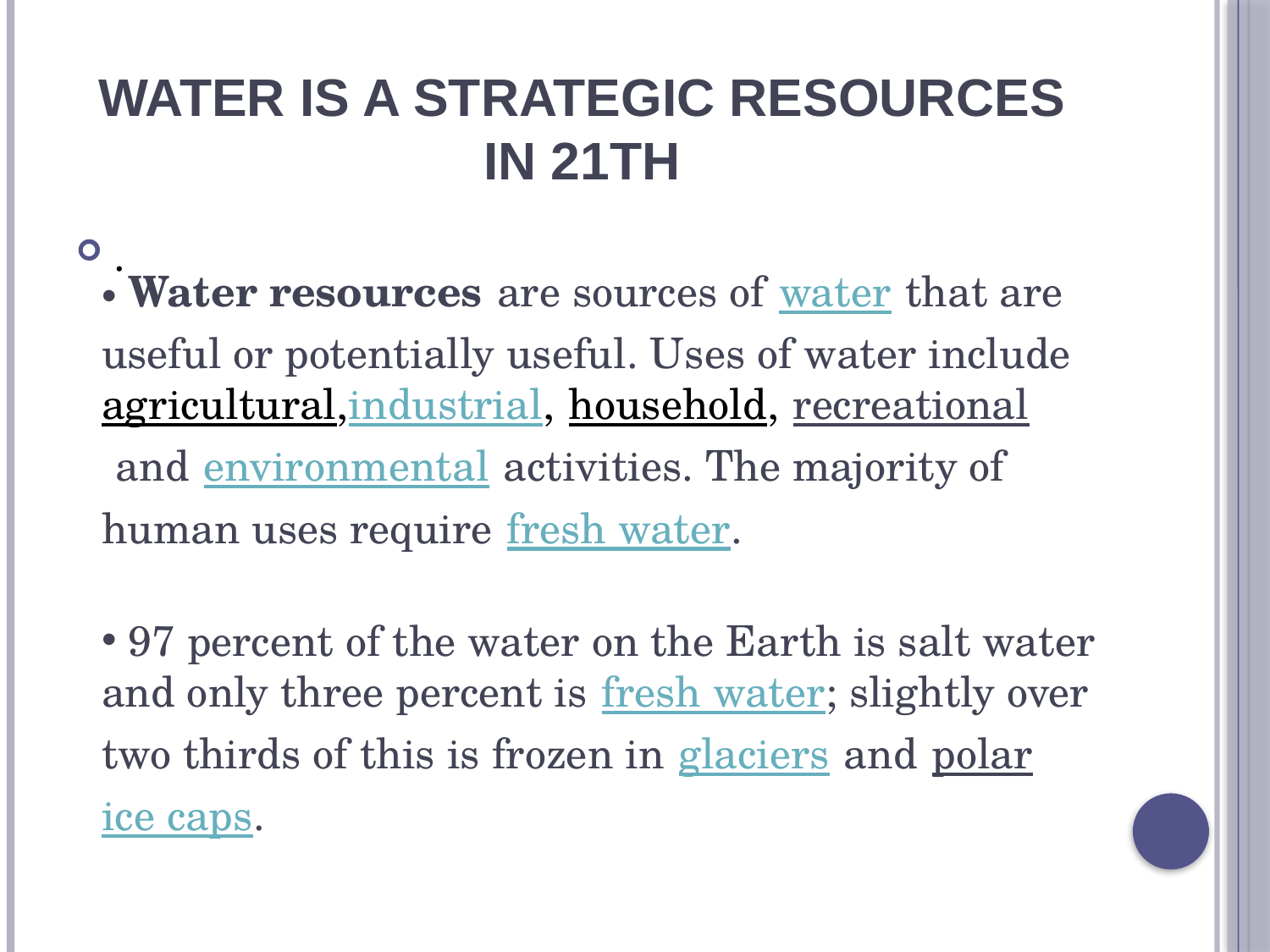

# Water is a strategic resources in 21th
.
 Water resources are sources of water that are useful or potentially useful. Uses of water include agricultural,industrial, household, recreational and environmental activities. The majority of human uses require fresh water.

 97 percent of the water on the Earth is salt water and only three percent is fresh water; slightly over two thirds of this is frozen in glaciers and polar ice caps.